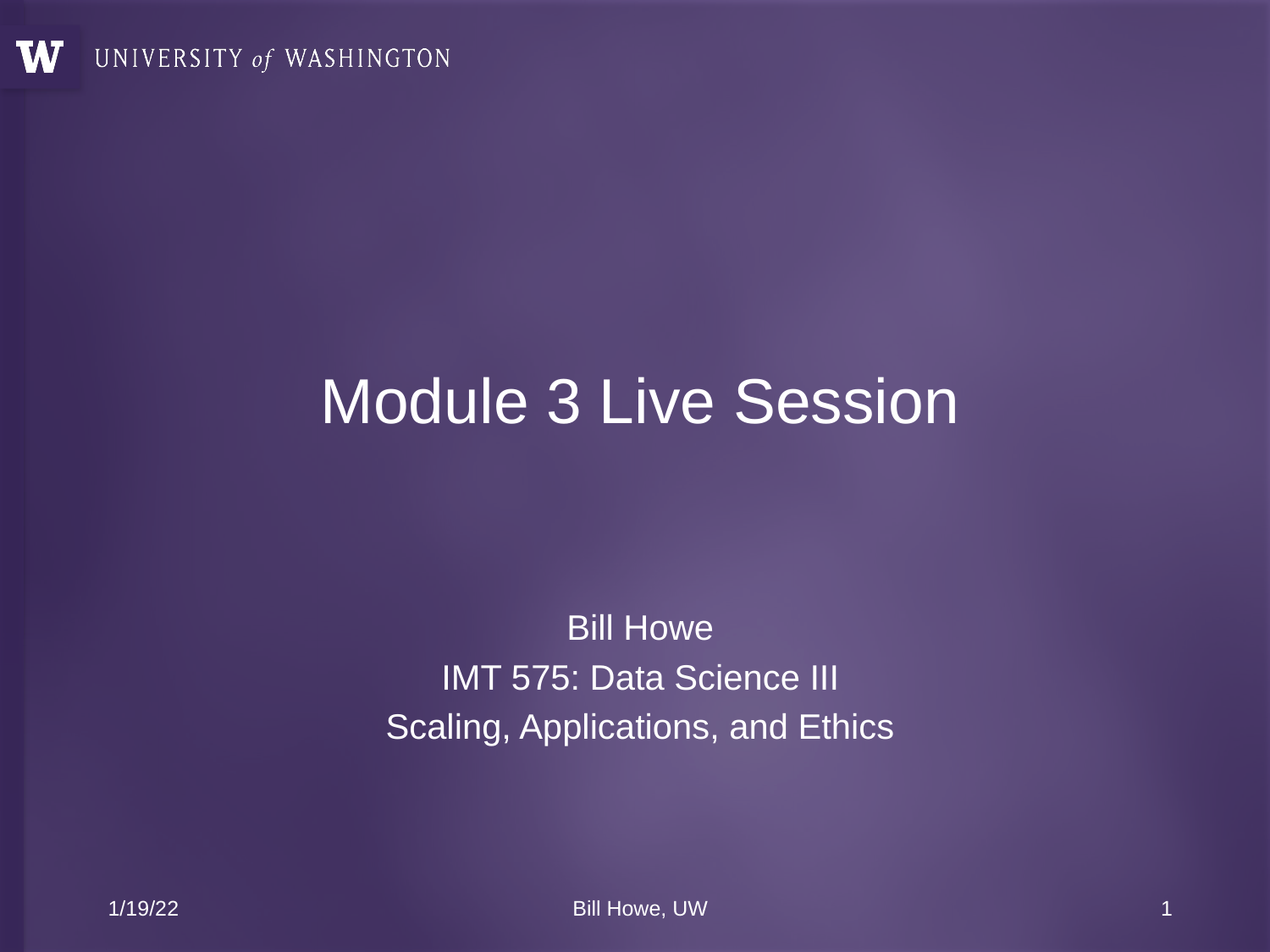

# Module 3 Live Session
Bill Howe
IMT 575: Data Science III
Scaling, Applications, and Ethics
1/19/22
Bill Howe, UW
1